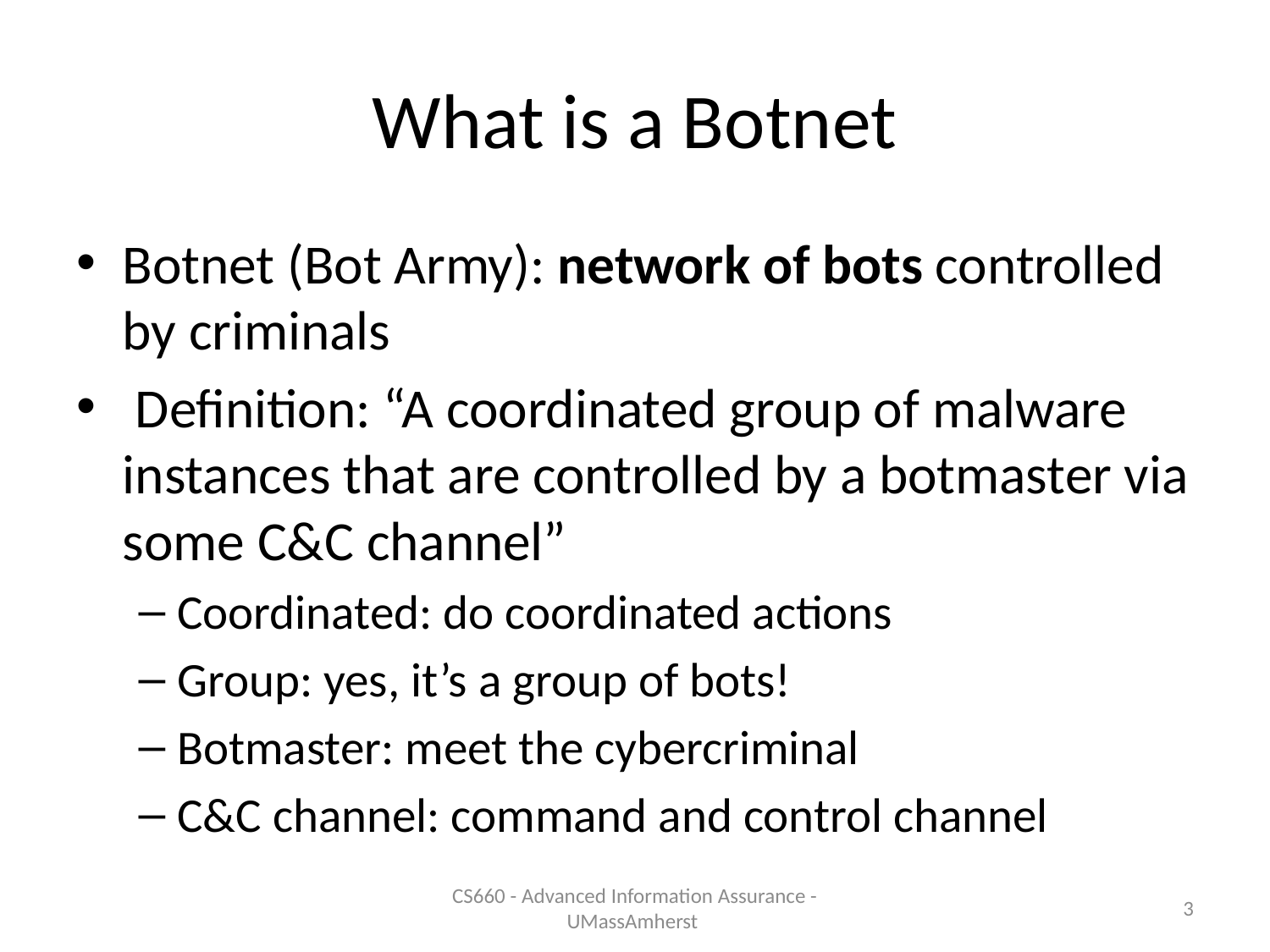

# What is a Botnet
Botnet (Bot Army): network of bots controlled by criminals
 Definition: “A coordinated group of malware instances that are controlled by a botmaster via some C&C channel”
Coordinated: do coordinated actions
Group: yes, it’s a group of bots!
Botmaster: meet the cybercriminal
C&C channel: command and control channel

CS660 - Advanced Information Assurance - UMassAmherst
3